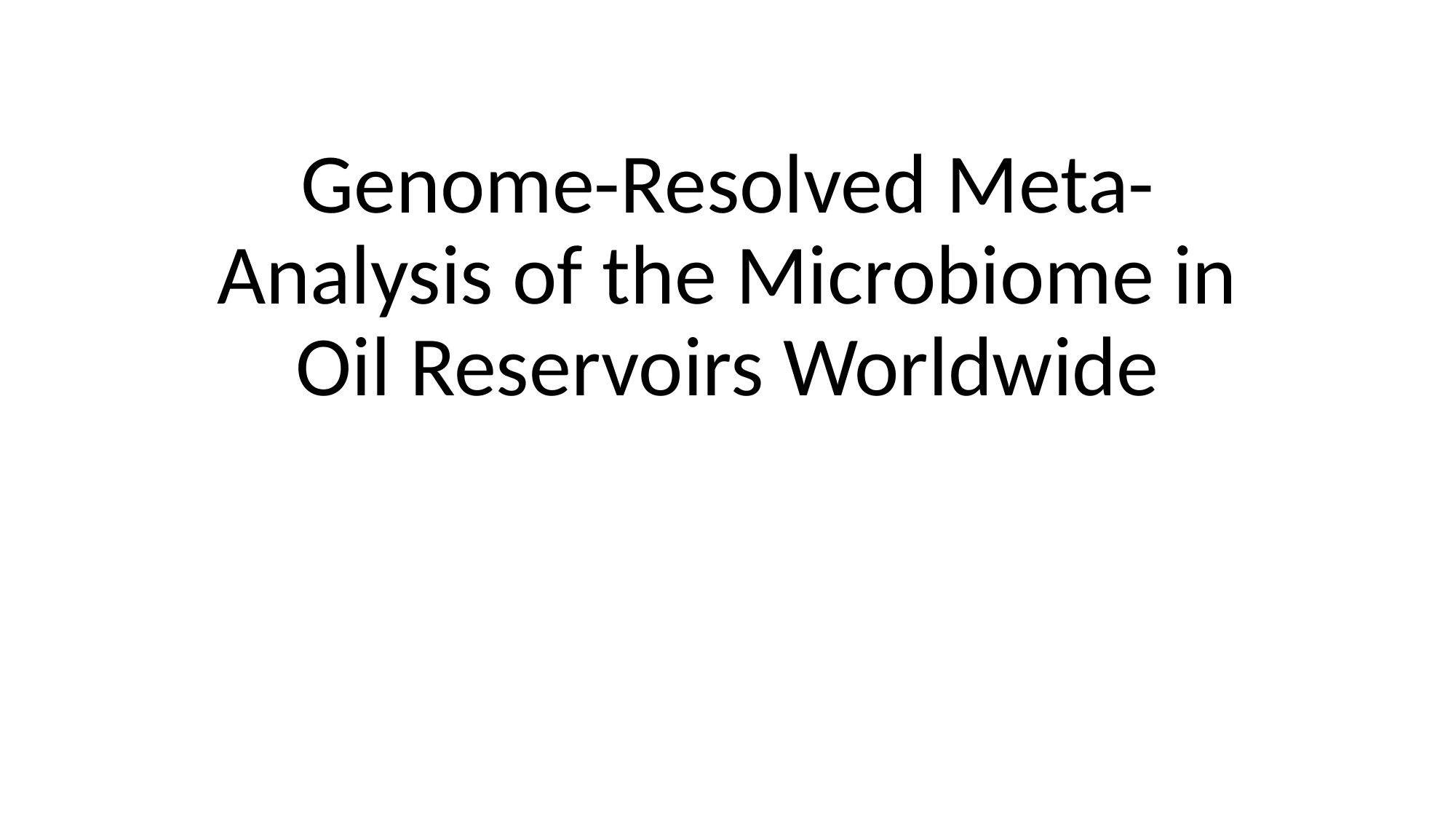

# Genome-Resolved Meta-Analysis of the Microbiome in Oil Reservoirs Worldwide